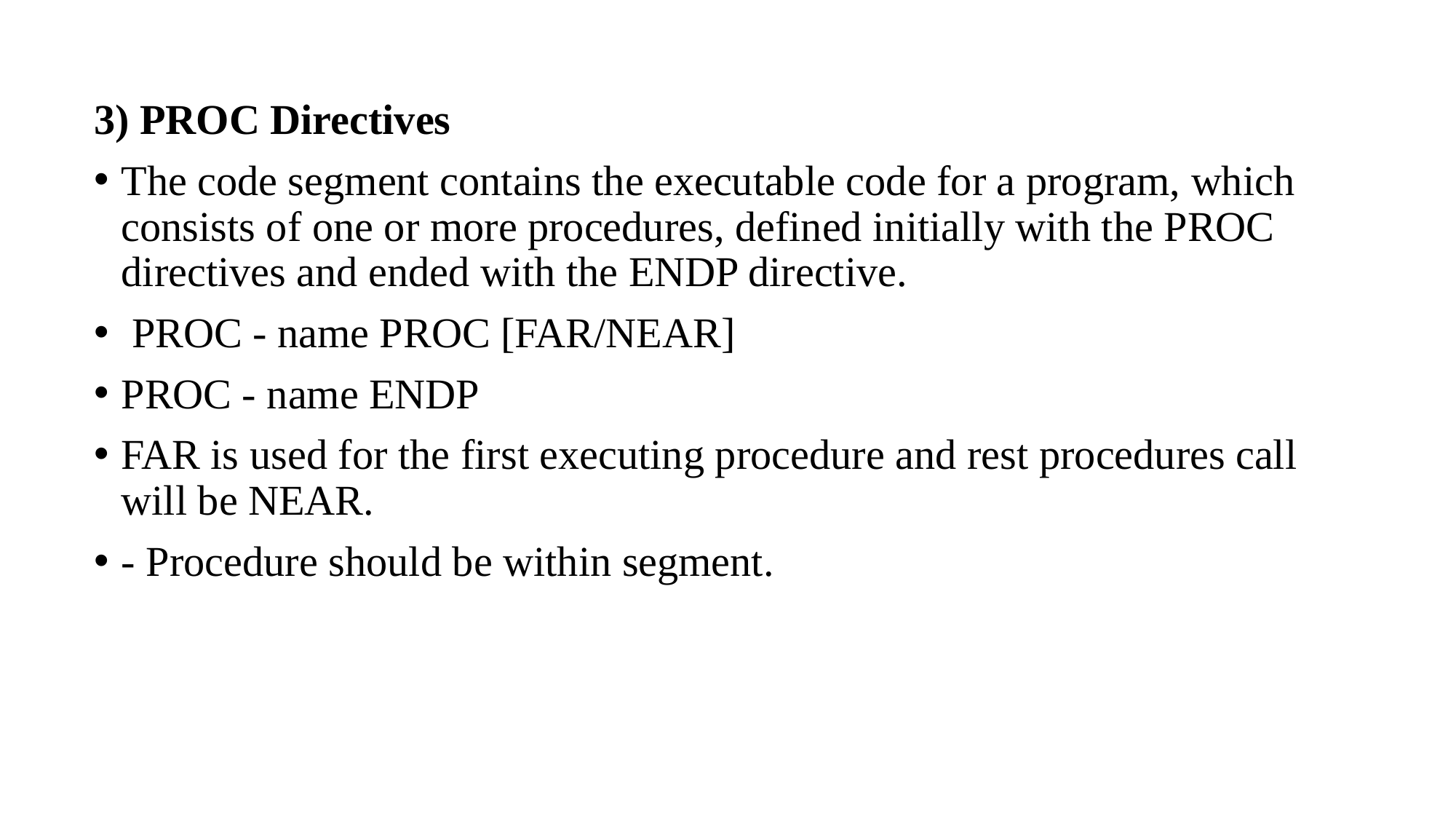

3) PROC Directives
The code segment contains the executable code for a program, which consists of one or more procedures, defined initially with the PROC directives and ended with the ENDP directive.
 PROC - name PROC [FAR/NEAR]
PROC - name ENDP
FAR is used for the first executing procedure and rest procedures call will be NEAR.
- Procedure should be within segment.